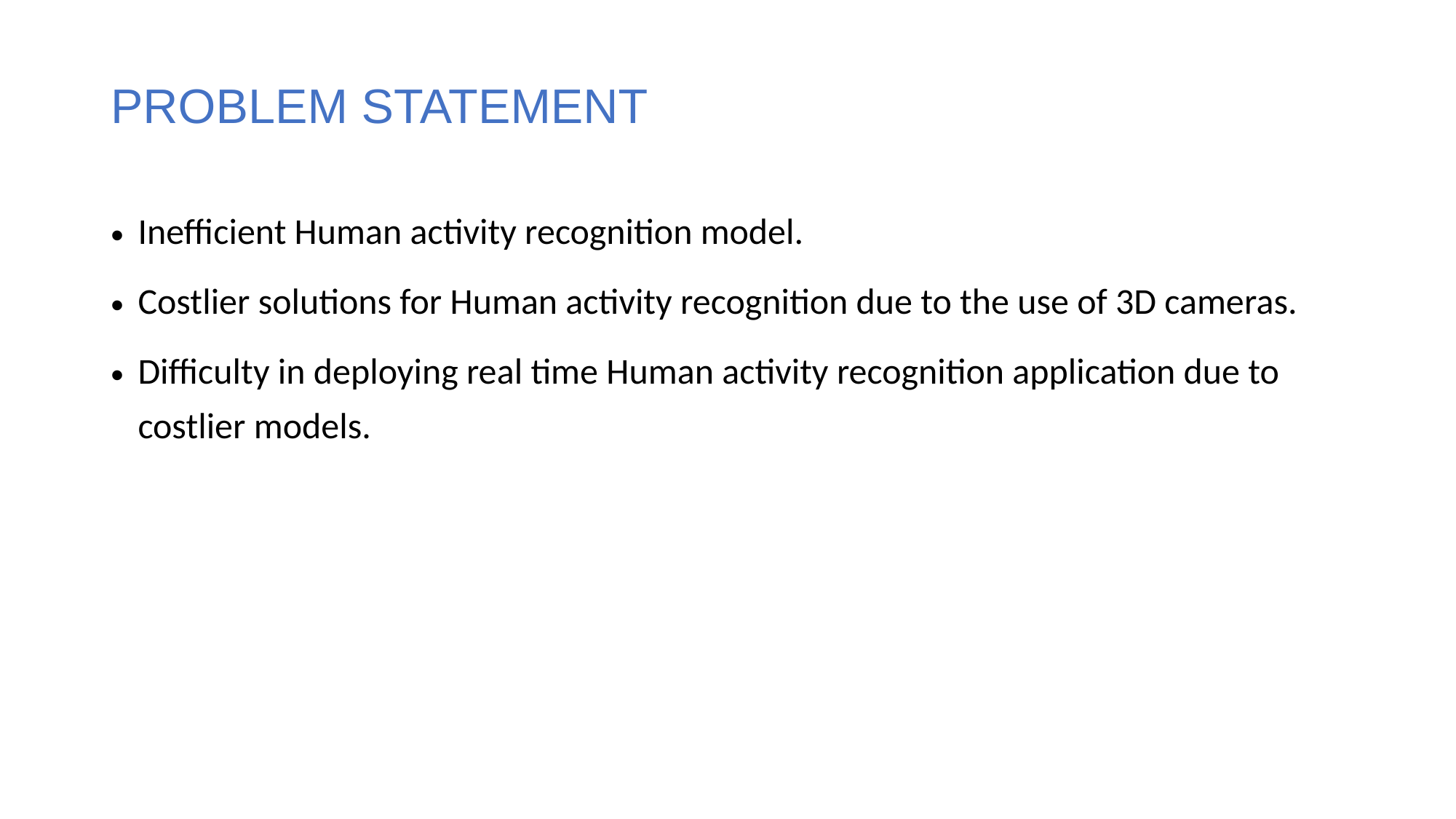

PROBLEM STATEMENT
Inefficient Human activity recognition model.
Costlier solutions for Human activity recognition due to the use of 3D cameras.
Difficulty in deploying real time Human activity recognition application due to costlier models.